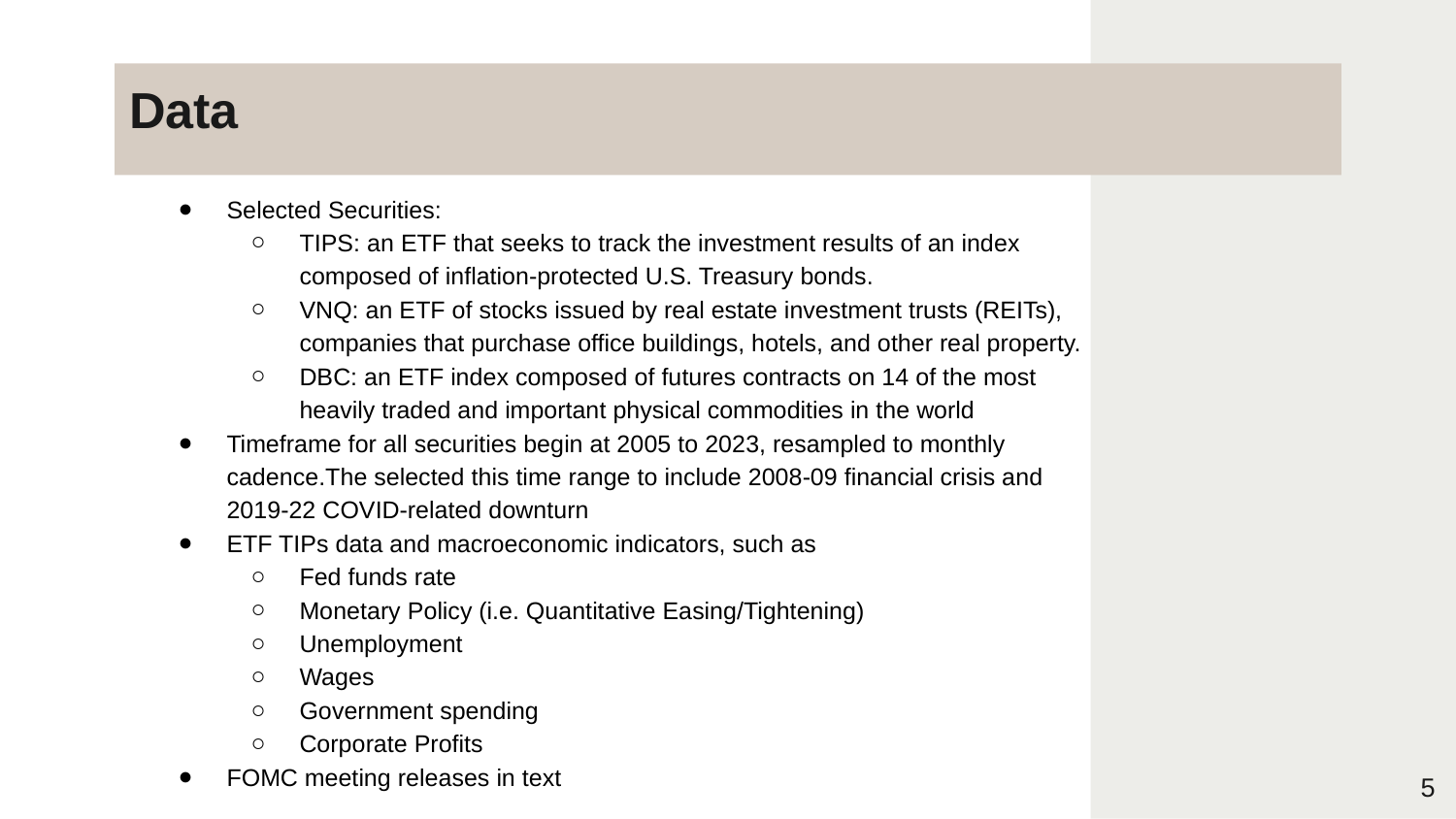

# Data
Selected Securities:
TIPS: an ETF that seeks to track the investment results of an index composed of inflation-protected U.S. Treasury bonds.
VNQ: an ETF of stocks issued by real estate investment trusts (REITs), companies that purchase office buildings, hotels, and other real property.
DBC: an ETF index composed of futures contracts on 14 of the most heavily traded and important physical commodities in the world
Timeframe for all securities begin at 2005 to 2023, resampled to monthly cadence.The selected this time range to include 2008-09 financial crisis and 2019-22 COVID-related downturn
ETF TIPs data and macroeconomic indicators, such as
Fed funds rate
Monetary Policy (i.e. Quantitative Easing/Tightening)
Unemployment
Wages
Government spending
Corporate Profits
FOMC meeting releases in text
5